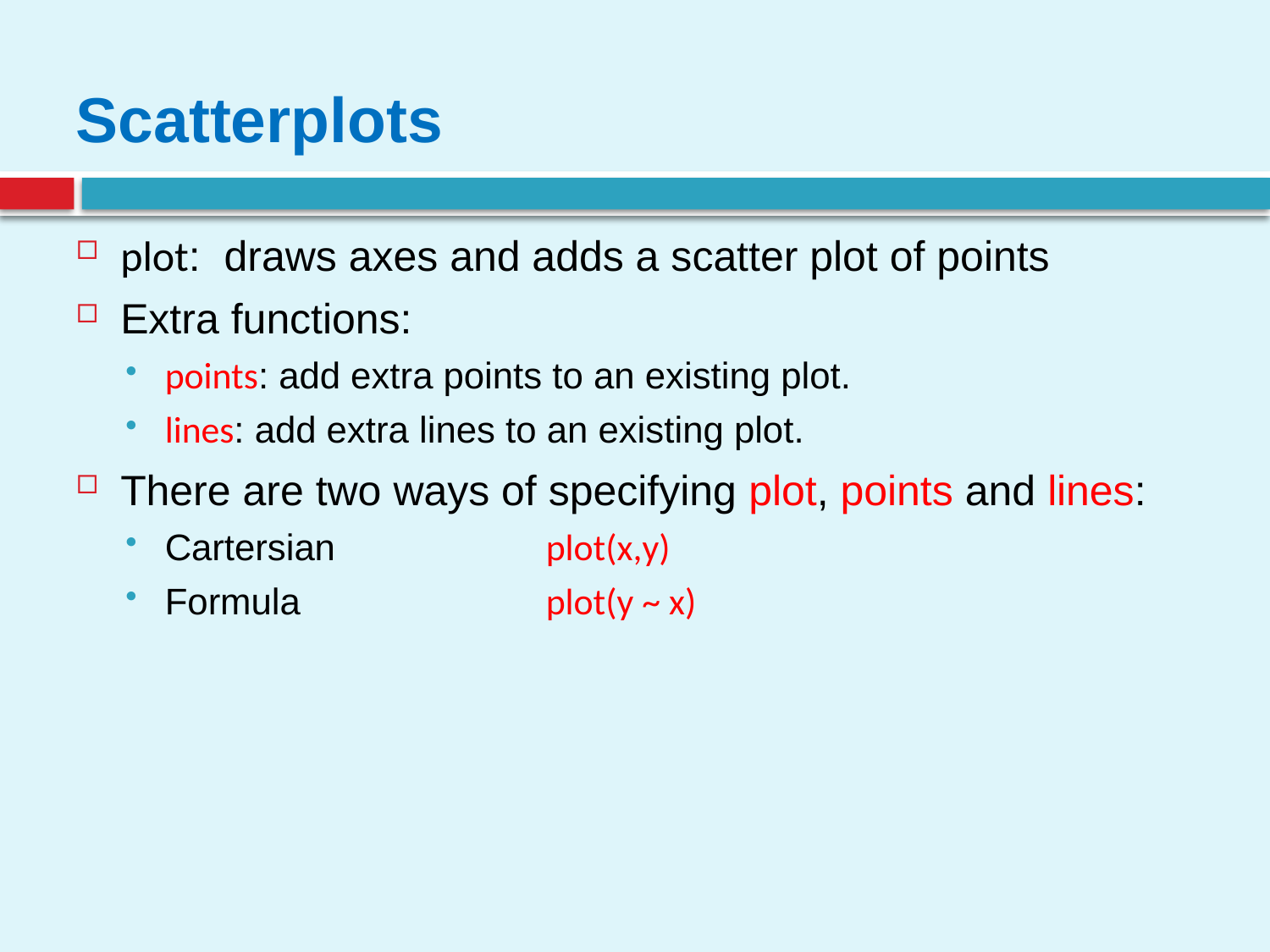

# Scatterplots
plot:  draws axes and adds a scatter plot of points
Extra functions:
points: add extra points to an existing plot.
lines: add extra lines to an existing plot.
There are two ways of specifying plot, points and lines:
Cartersian	plot(x,y)
Formula	plot(y ~ x)